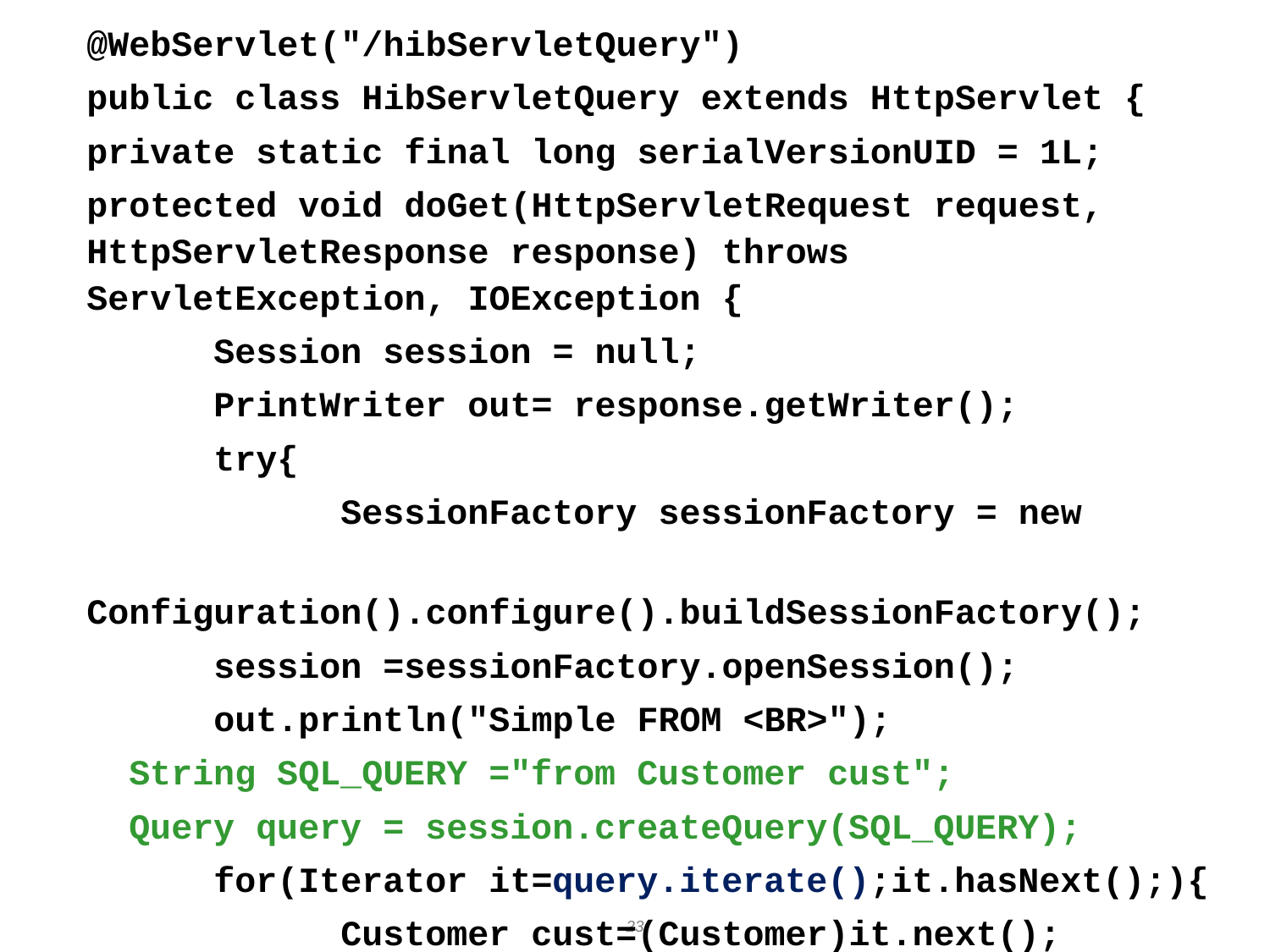

@WebServlet("/hibServletQuery")
public class HibServletQuery extends HttpServlet {
private static final long serialVersionUID = 1L;
protected void doGet(HttpServletRequest request, HttpServletResponse response) throws ServletException, IOException {
	Session session = null;
 	PrintWriter out= response.getWriter();
	try{
  		SessionFactory sessionFactory = new
	Configuration().configure().buildSessionFactory();
 	session =sessionFactory.openSession();
 	out.println("Simple FROM <BR>");
  String SQL_QUERY ="from Customer cust";
  Query query = session.createQuery(SQL_QUERY);
	for(Iterator it=query.iterate();it.hasNext();){
  		Customer cust=(Customer)it.next();
23